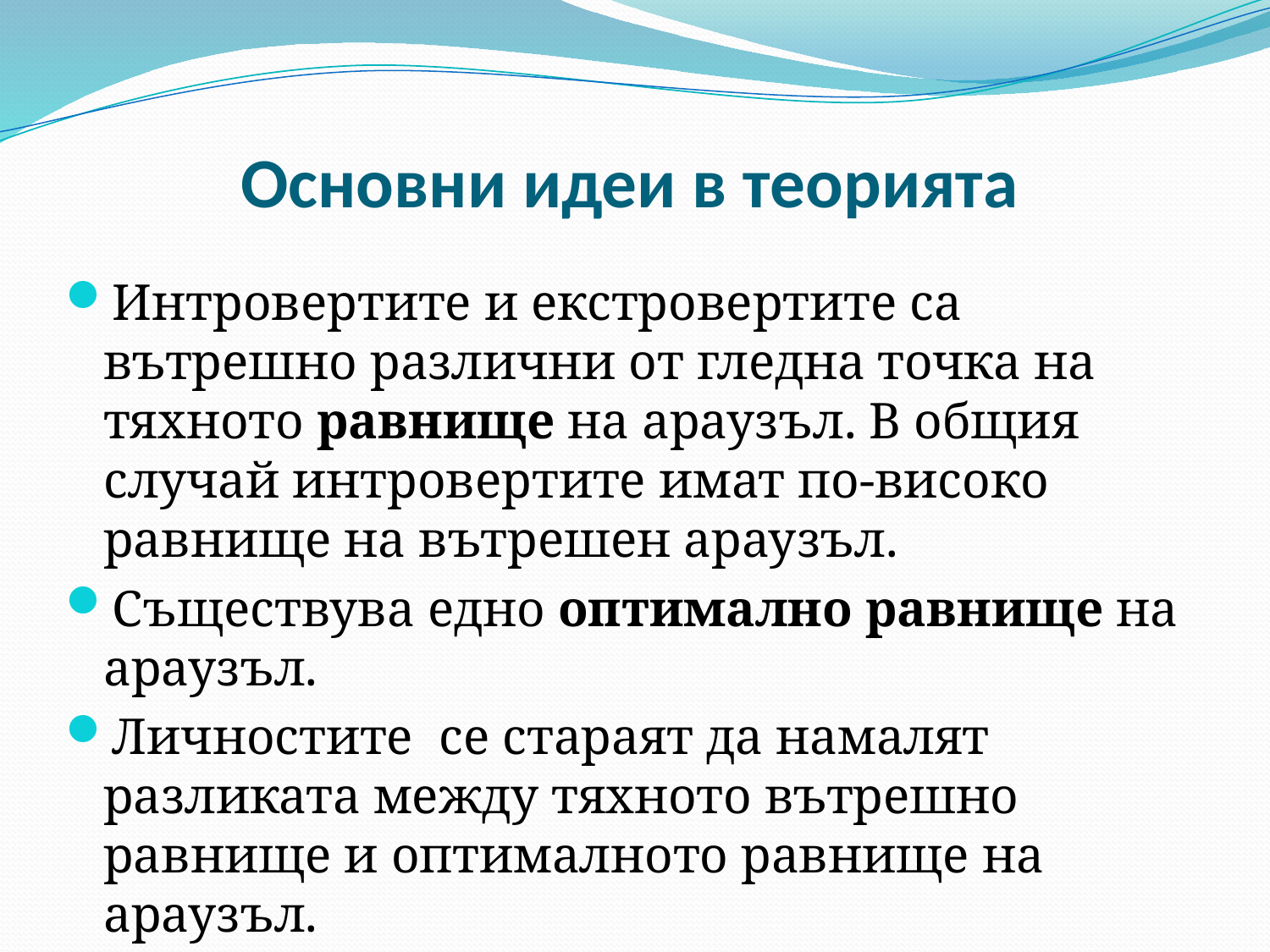

# Основни идеи в теорията
Интровертите и екстровертите са вътрешно различни от гледна точка на тяхното равнище на араузъл. В общия случай интровертите имат по-високо равнище на вътрешен араузъл.
Съществува едно оптимално равнище на араузъл.
Личностите  се стараят да намалят разликата между тяхното вътрешно равнище и оптималното равнище на араузъл.